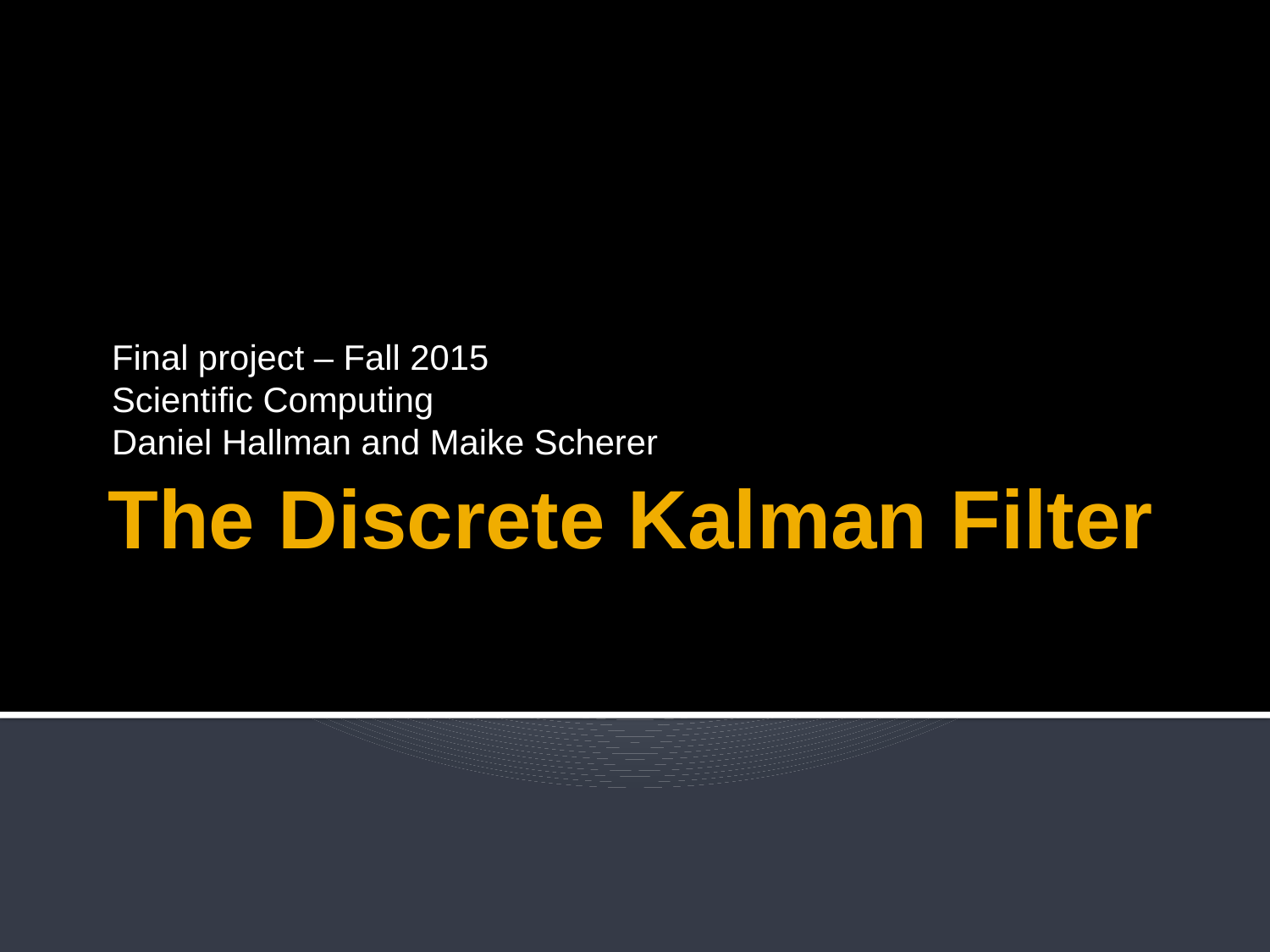

Final project – Fall 2015
Scientific Computing
Daniel Hallman and Maike Scherer
# The Discrete Kalman Filter